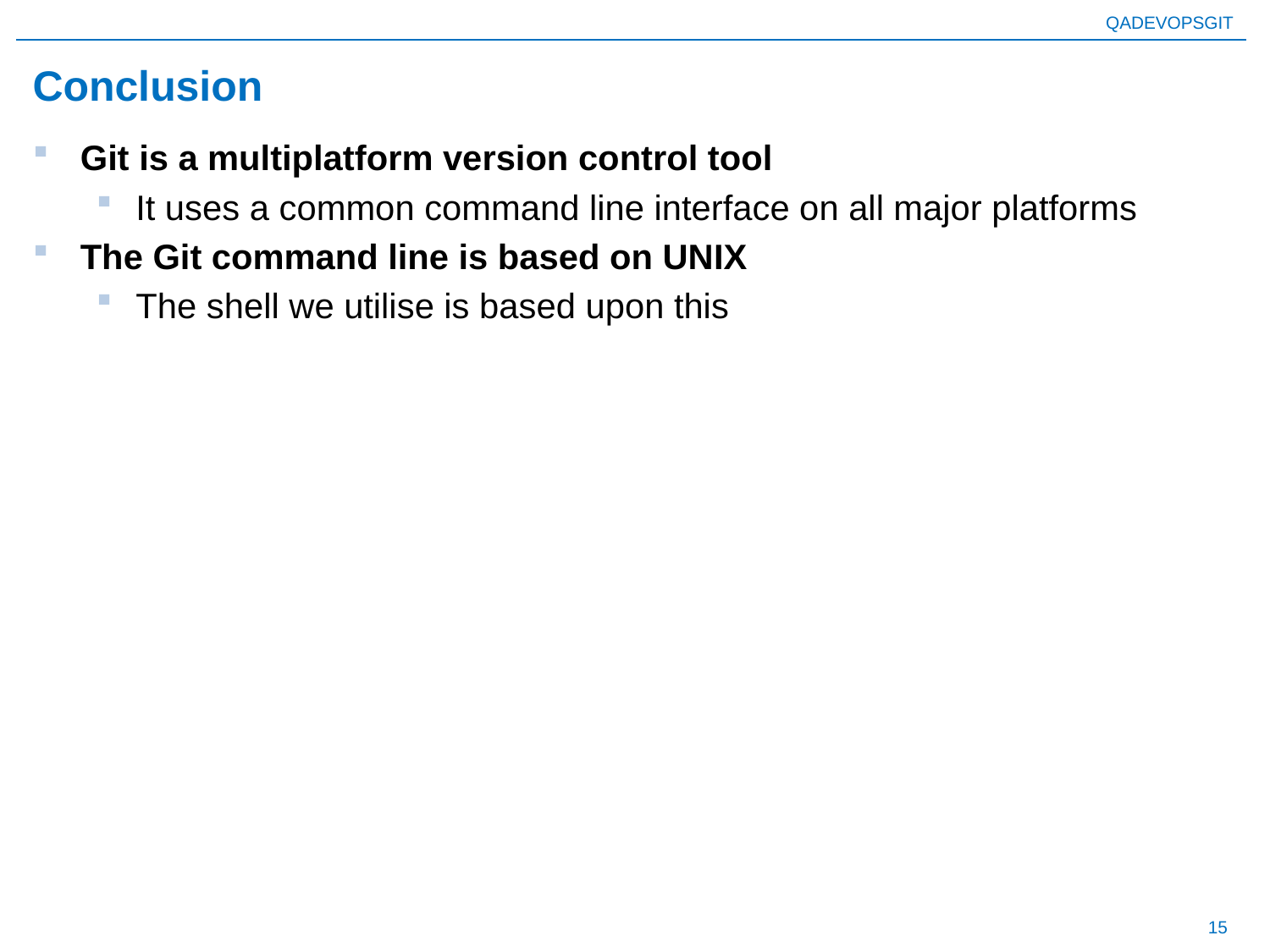

# Conclusion
Git is a multiplatform version control tool
It uses a common command line interface on all major platforms
The Git command line is based on UNIX
The shell we utilise is based upon this